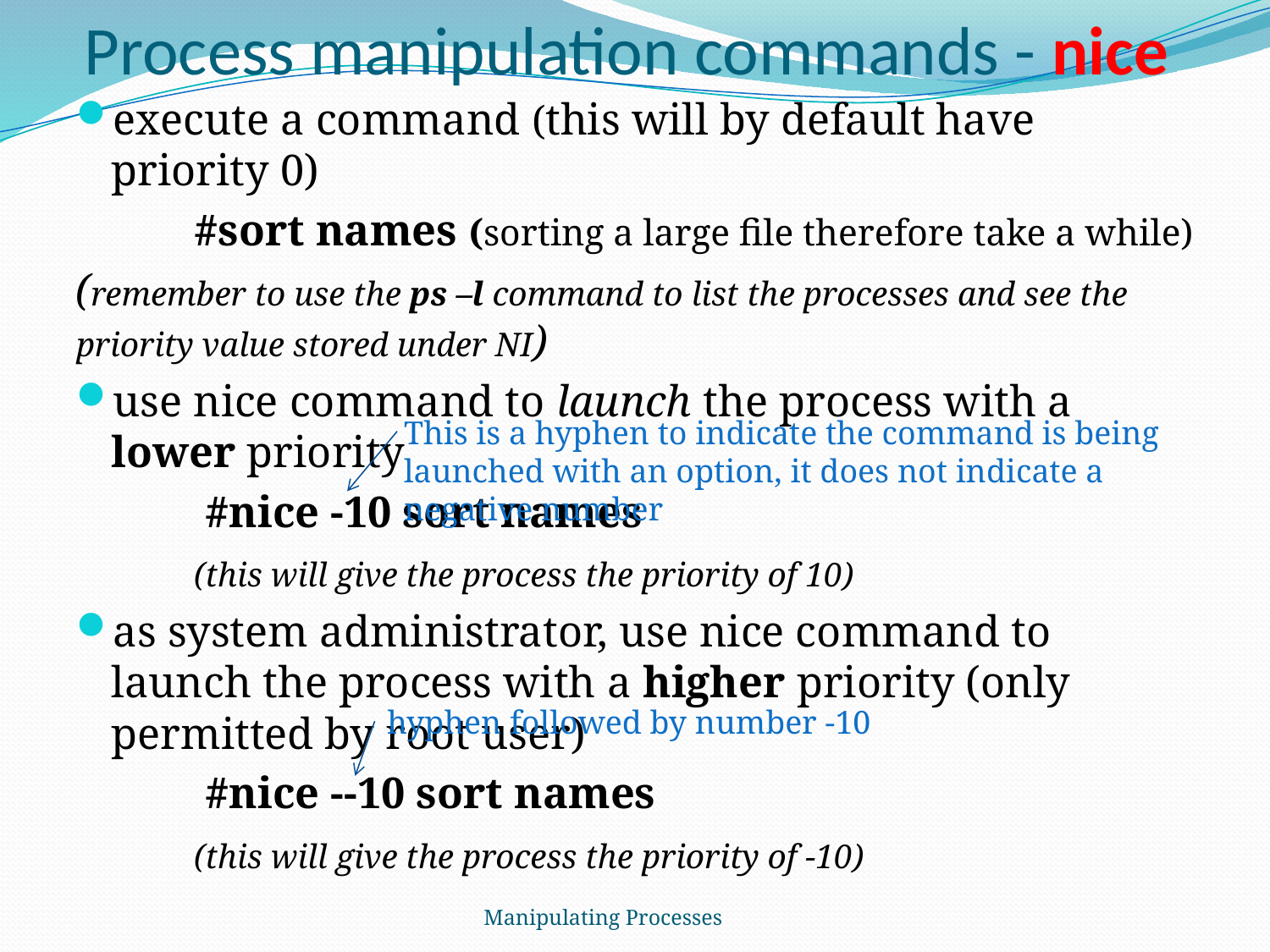

# Process manipulation commands - nice
execute a command (this will by default have priority 0)
	#sort names (sorting a large file therefore take a while)
(remember to use the ps –l command to list the processes and see the priority value stored under NI)
use nice command to launch the process with a lower priority
	 #nice -10 sort names
	(this will give the process the priority of 10)
as system administrator, use nice command to launch the process with a higher priority (only permitted by root user)
	 #nice --10 sort names
	(this will give the process the priority of -10)

This is a hyphen to indicate the command is being launched with an option, it does not indicate a negative number
hyphen followed by number -10
Manipulating Processes